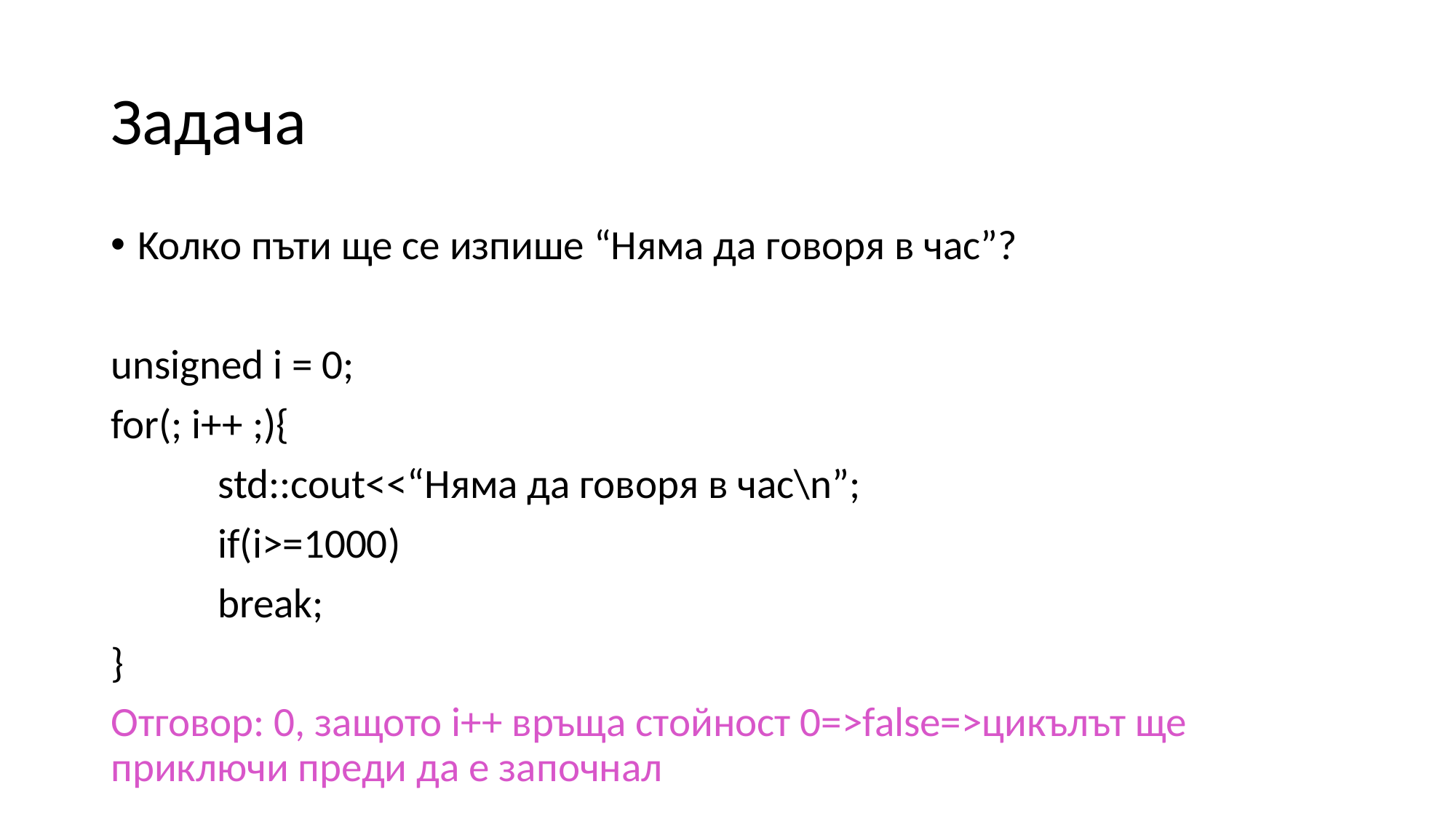

# Задача
Koлко пъти ще се изпише “Няма да говоря в час”?

unsigned i = 0;
for(; i++ ;){
	std::cout<<“Няма да говоря в час\n”;
	if(i>=1000)
		break;
}
Отговор: 0, защото i++ връща стойност 0=>false=>цикълът ще приключи преди да е започнал